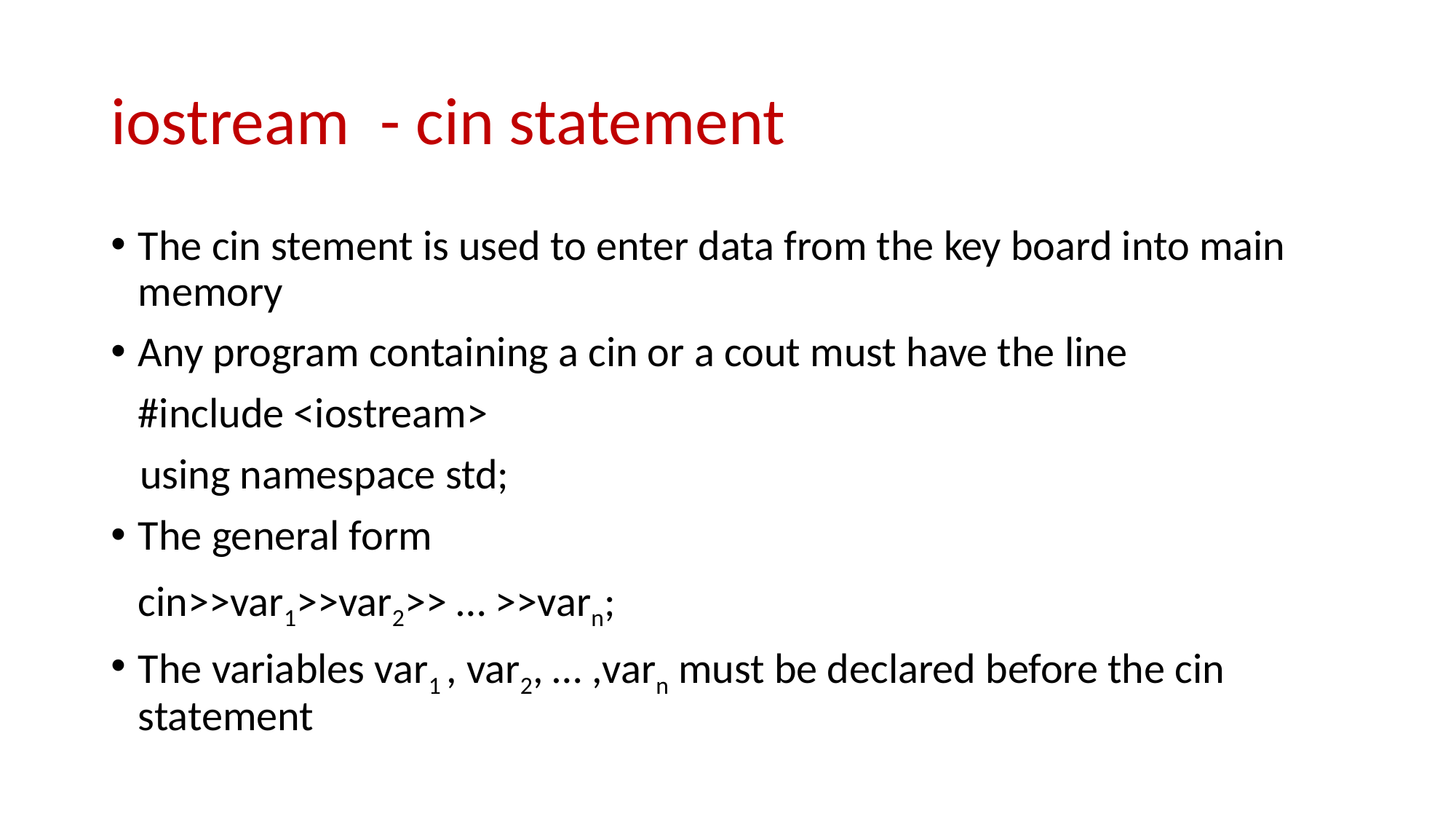

# iostream  - cin statement
The cin stement is used to enter data from the key board into main memory
Any program containing a cin or a cout must have the line
	#include <iostream>
   using namespace std;
The general form
	cin>>var1>>var2>> … >>varn;
The variables var1 , var2, … ,varn must be declared before the cin statement